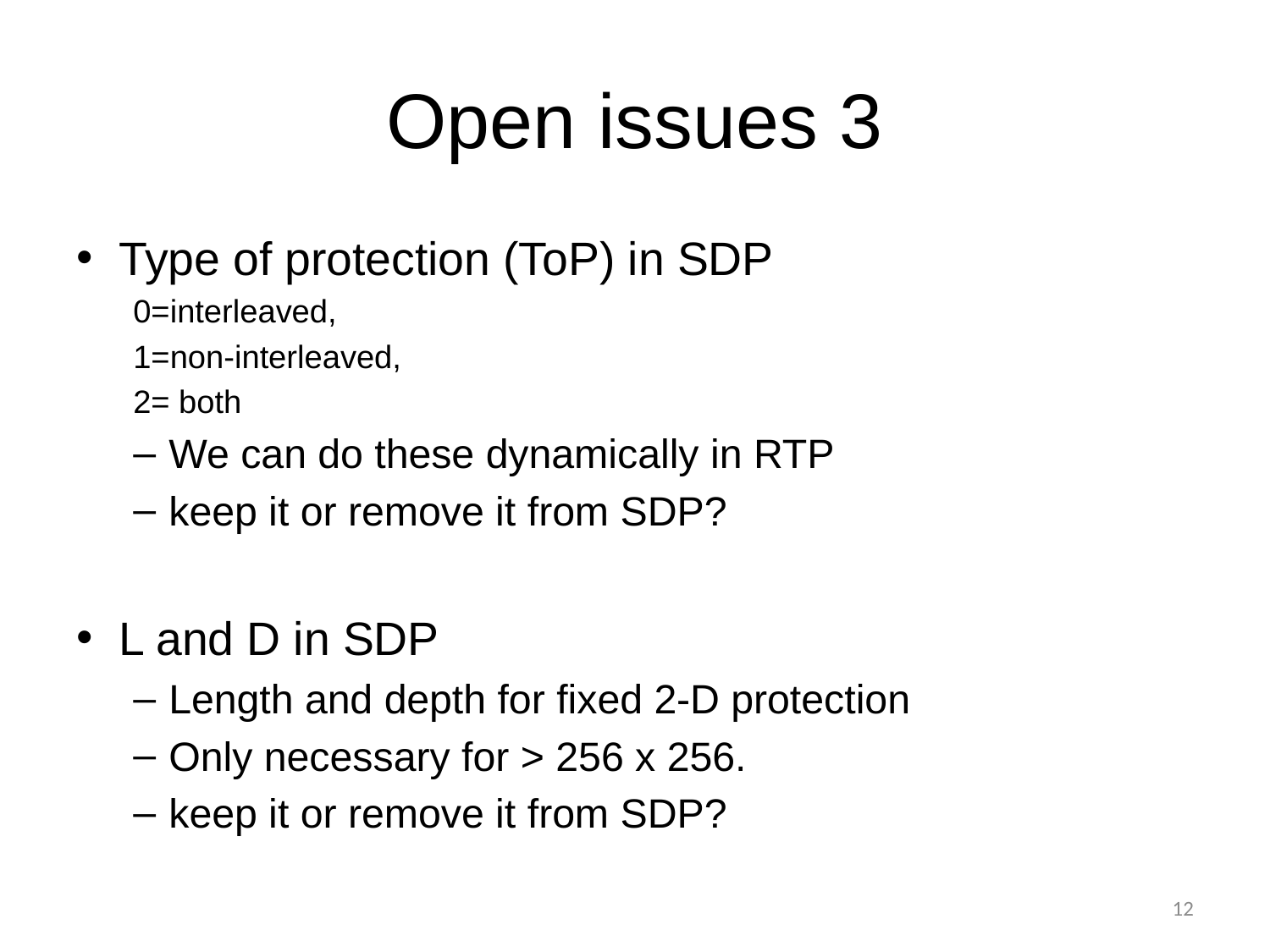

# Open issues 3
Type of protection (ToP) in SDP
		0=interleaved,
		1=non-interleaved,
		2= both
We can do these dynamically in RTP
keep it or remove it from SDP?

L and D in SDP
Length and depth for fixed 2-D protection
Only necessary for > 256 x 256.
keep it or remove it from SDP?

12